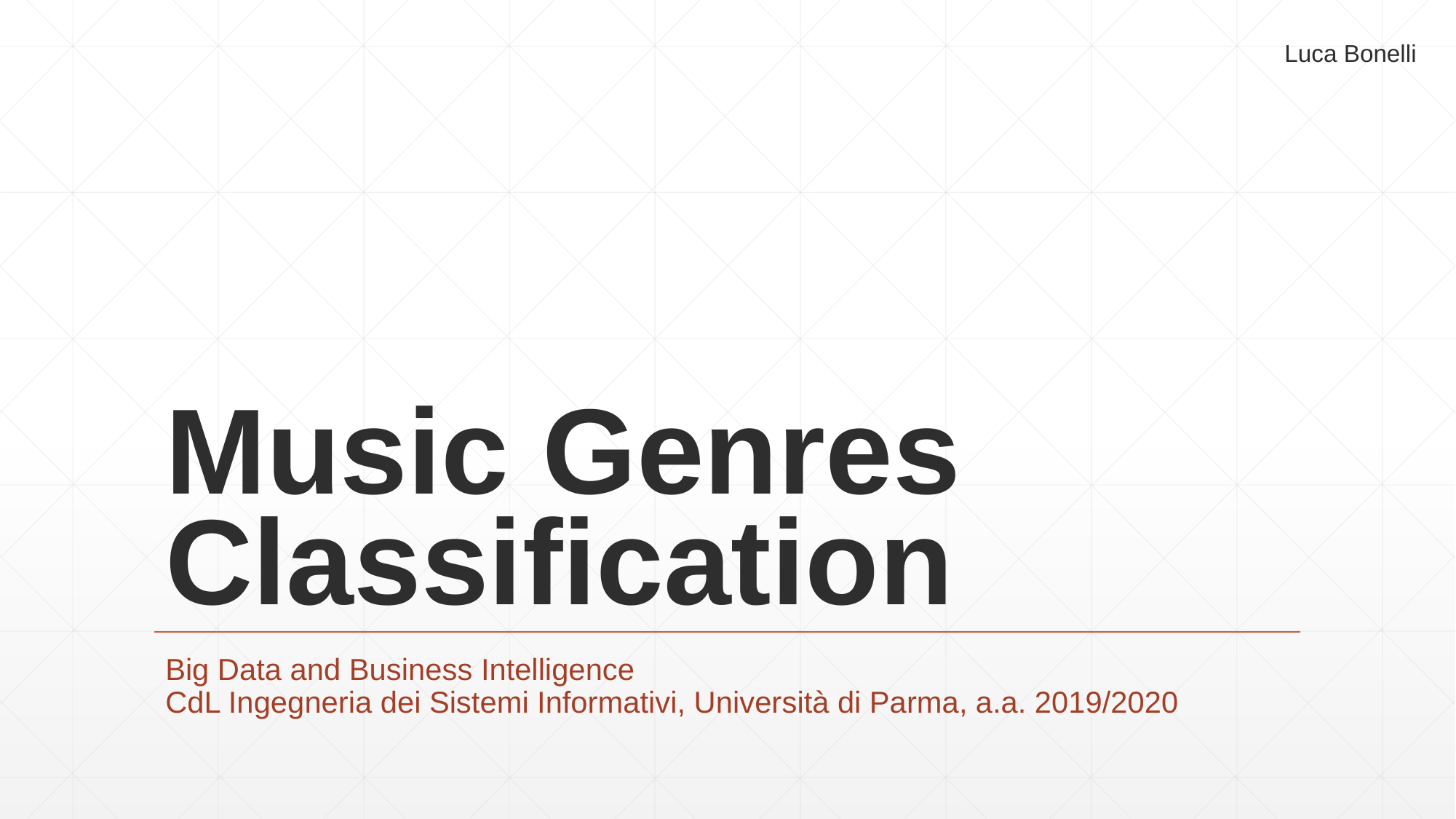

Luca Bonelli

# Music Genres Classification
Big Data and Business Intelligence
CdL Ingegneria dei Sistemi Informativi, Università di Parma, a.a. 2019/2020